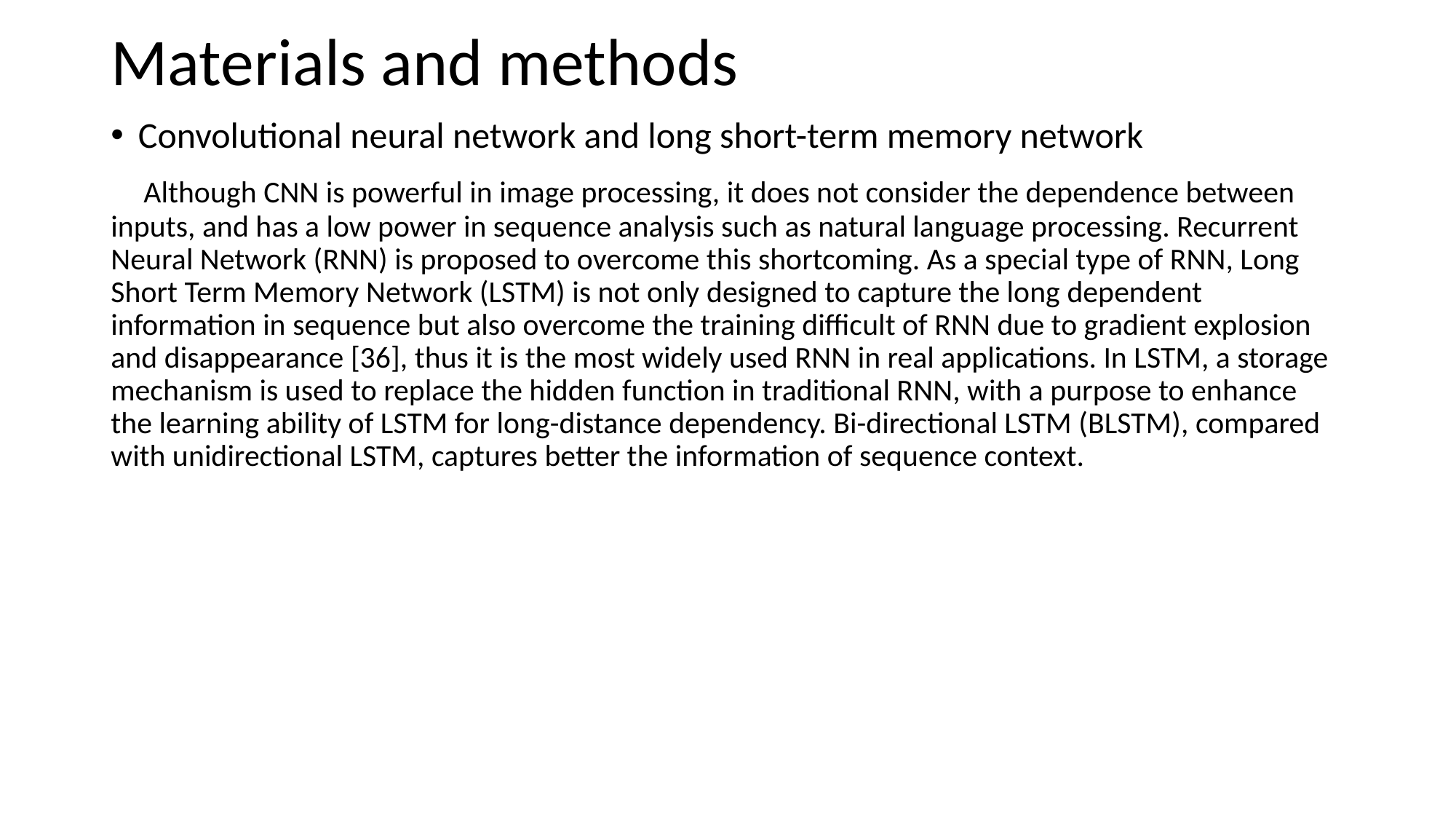

# Materials and methods
Convolutional neural network and long short-term memory network
    Although CNN is powerful in image processing, it does not consider the dependence between inputs, and has a low power in sequence analysis such as natural language processing. Recurrent Neural Network (RNN) is proposed to overcome this shortcoming. As a special type of RNN, Long Short Term Memory Network (LSTM) is not only designed to capture the long dependent information in sequence but also overcome the training difficult of RNN due to gradient explosion and disappearance [36], thus it is the most widely used RNN in real applications. In LSTM, a storage mechanism is used to replace the hidden function in traditional RNN, with a purpose to enhance the learning ability of LSTM for long-distance dependency. Bi-directional LSTM (BLSTM), compared with unidirectional LSTM, captures better the information of sequence context.